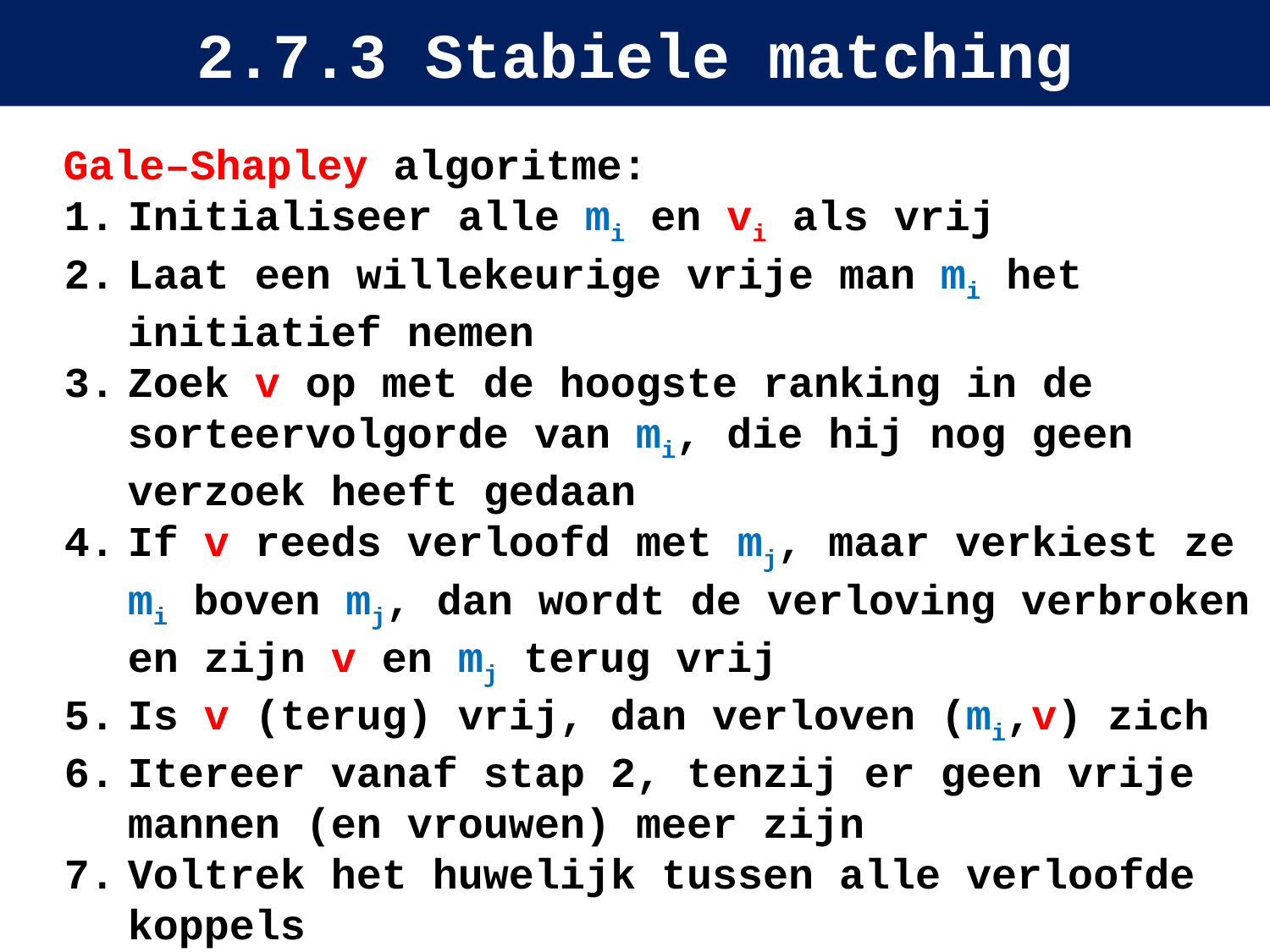

# 2.7.3 Stabiele matching

Gale–Shapley algoritme:
Initialiseer alle mi en vi als vrij
Laat een willekeurige vrije man mi het initiatief nemen
Zoek v op met de hoogste ranking in de sorteervolgorde van mi, die hij nog geen verzoek heeft gedaan
If v reeds verloofd met mj, maar verkiest ze mi boven mj, dan wordt de verloving verbroken en zijn v en mj terug vrij
Is v (terug) vrij, dan verloven (mi,v) zich
Itereer vanaf stap 2, tenzij er geen vrije mannen (en vrouwen) meer zijn
Voltrek het huwelijk tussen alle verloofde koppels